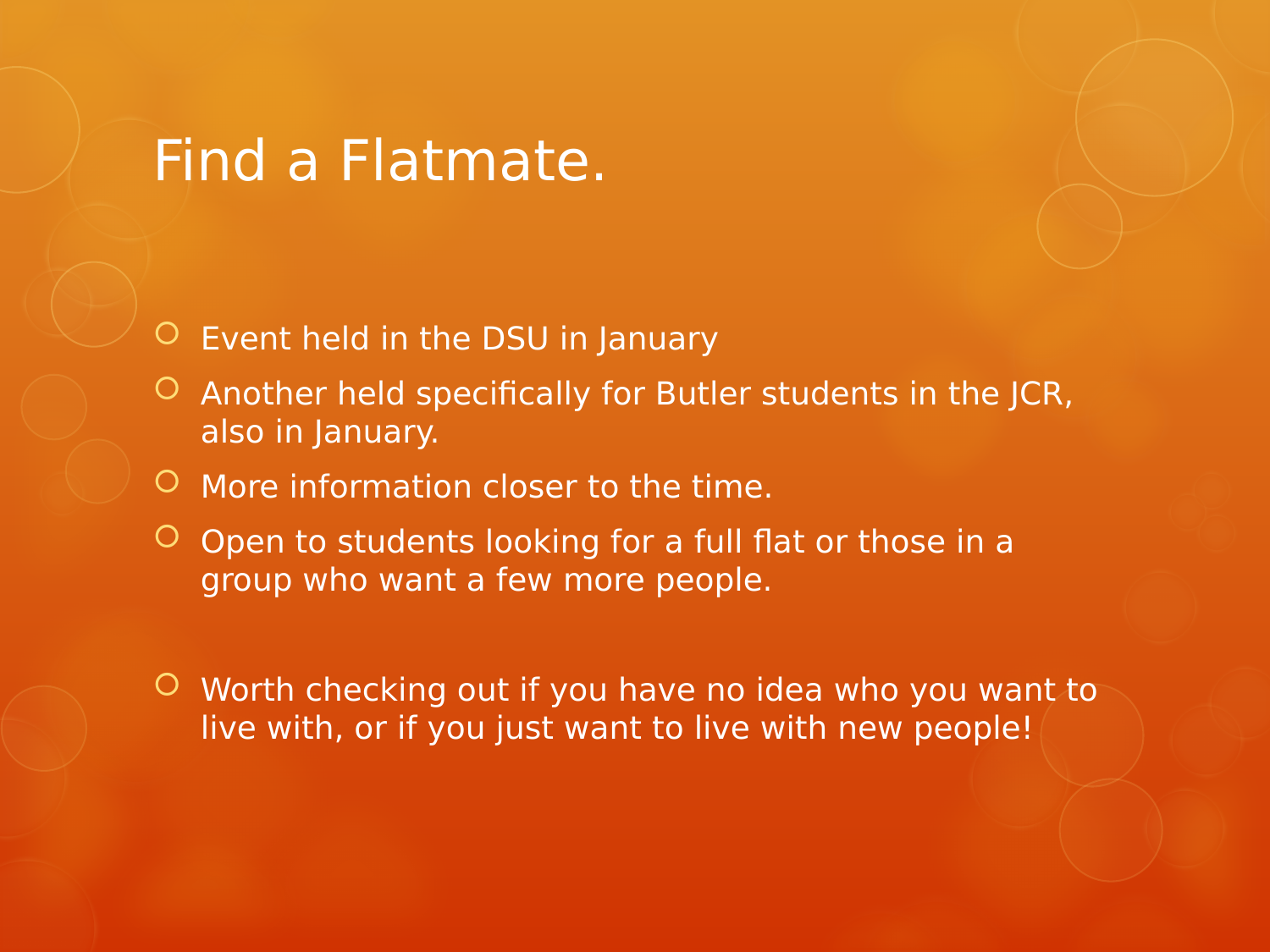

# Find a Flatmate.
Event held in the DSU in January
Another held specifically for Butler students in the JCR, also in January.
More information closer to the time.
Open to students looking for a full flat or those in a group who want a few more people.

Worth checking out if you have no idea who you want to live with, or if you just want to live with new people!